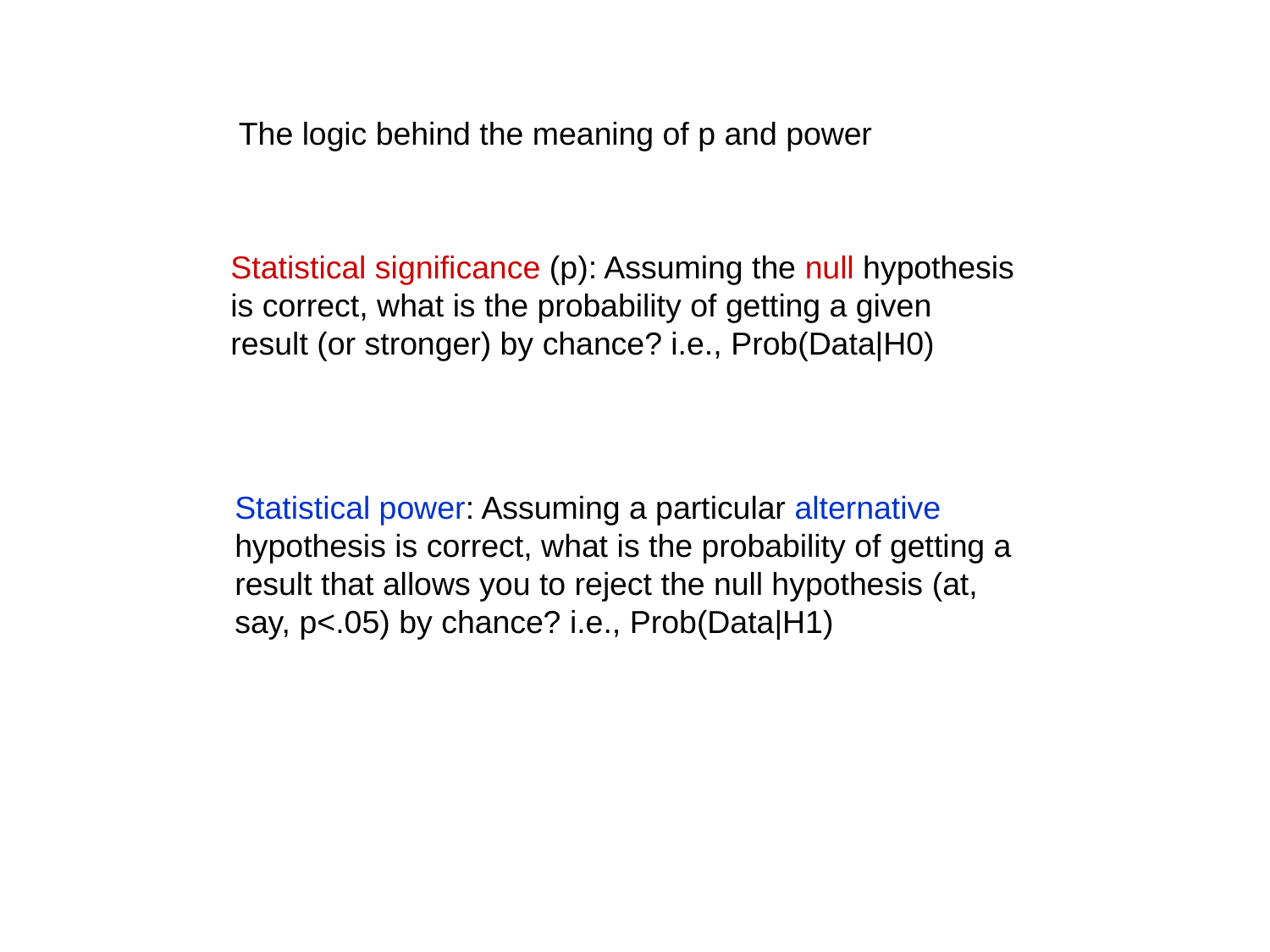

The logic behind the meaning of p and power
Statistical significance (p): Assuming the null hypothesis is correct, what is the probability of getting a given result (or stronger) by chance? i.e., Prob(Data|H0)
Statistical power: Assuming a particular alternative hypothesis is correct, what is the probability of getting a result that allows you to reject the null hypothesis (at, say, p<.05) by chance? i.e., Prob(Data|H1)